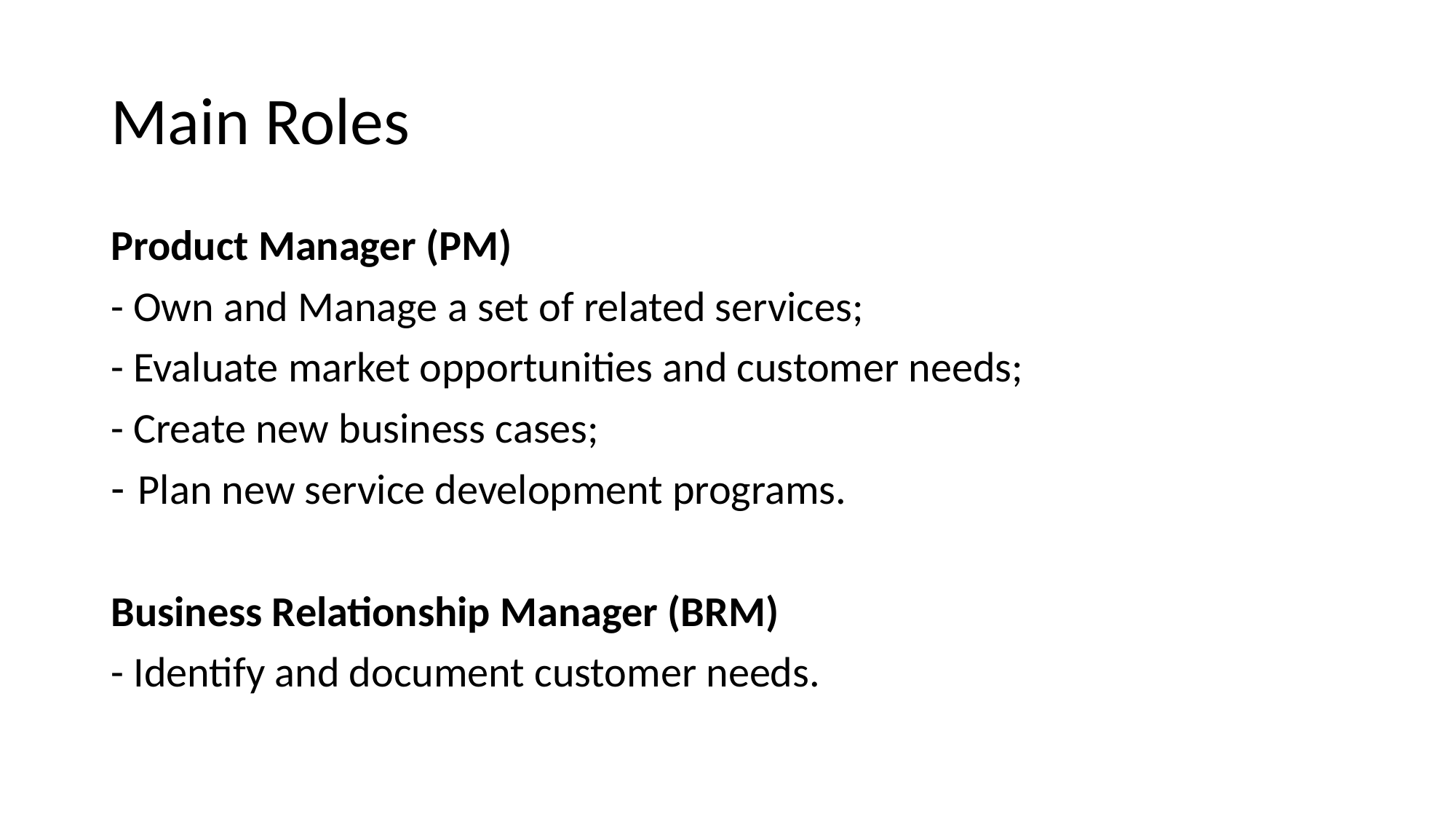

# Main Roles
Product Manager (PM)
- Own and Manage a set of related services;
- Evaluate market opportunities and customer needs;
- Create new business cases;
Plan new service development programs.

Business Relationship Manager (BRM)
- Identify and document customer needs.